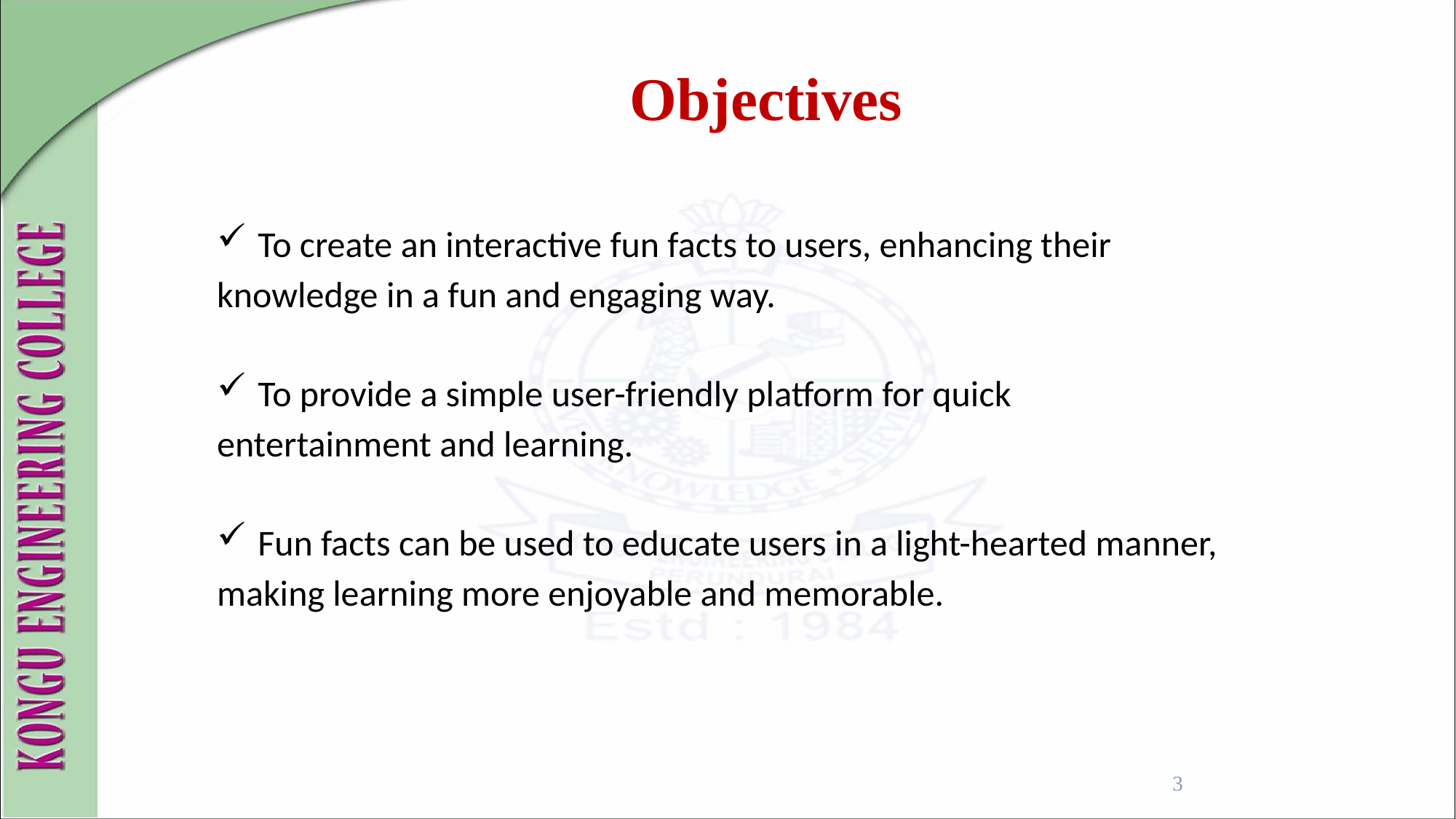

Objectives

To create an interactive fun facts to users, enhancing their
knowledge in a fun and engaging way.

To provide a simple user-friendly platform for quick
entertainment and learning.

Fun facts can be used to educate users in a light-hearted manner,
making learning more enjoyable and memorable.

3